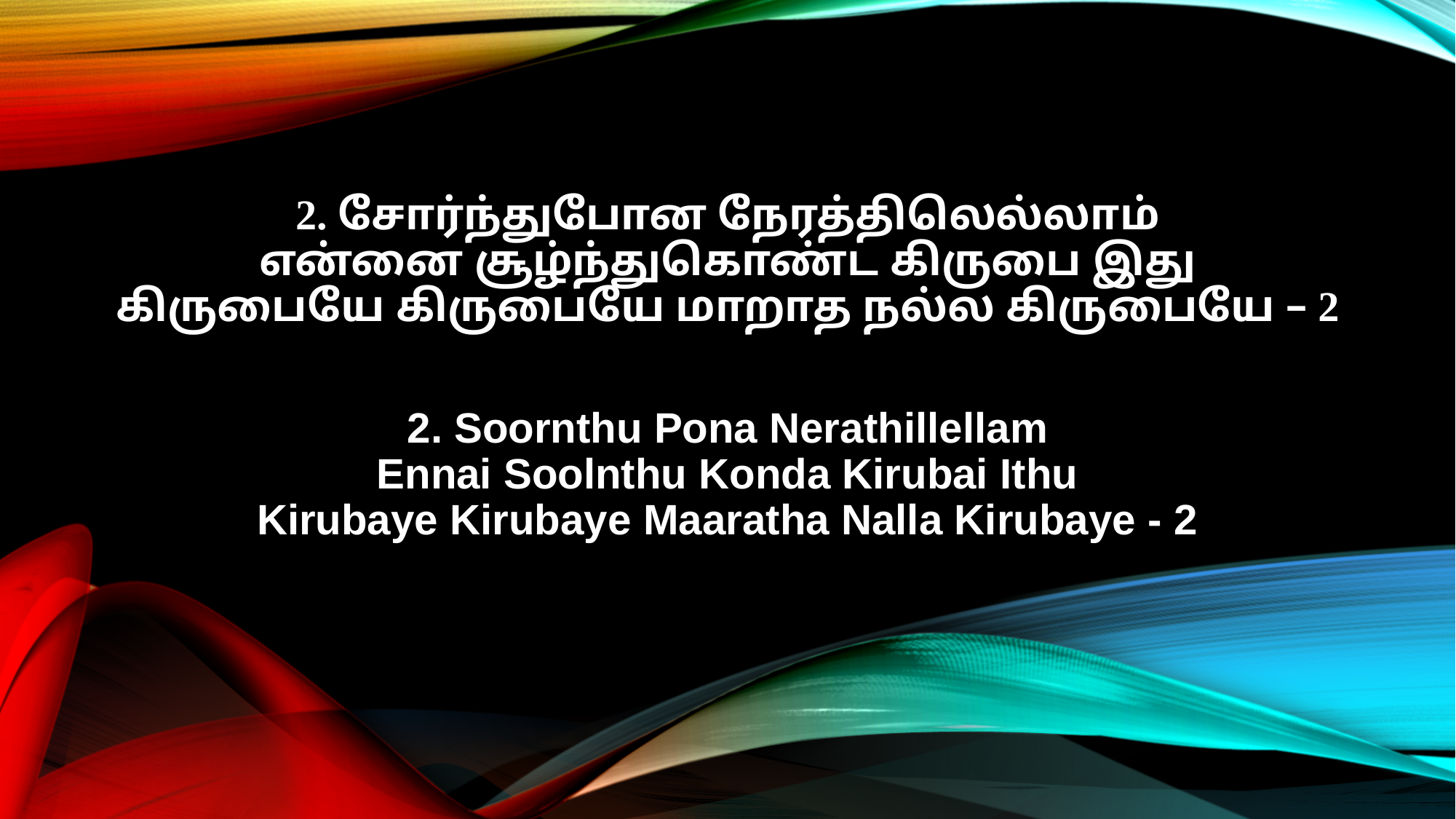

2. சோர்ந்துபோன நேரத்திலெல்லாம்
என்னை சூழ்ந்துகொண்ட கிருபை இது
கிருபையே கிருபையே மாறாத நல்ல கிருபையே – 2

2. Soornthu Pona Nerathillellam
Ennai Soolnthu Konda Kirubai Ithu
Kirubaye Kirubaye Maaratha Nalla Kirubaye - 2